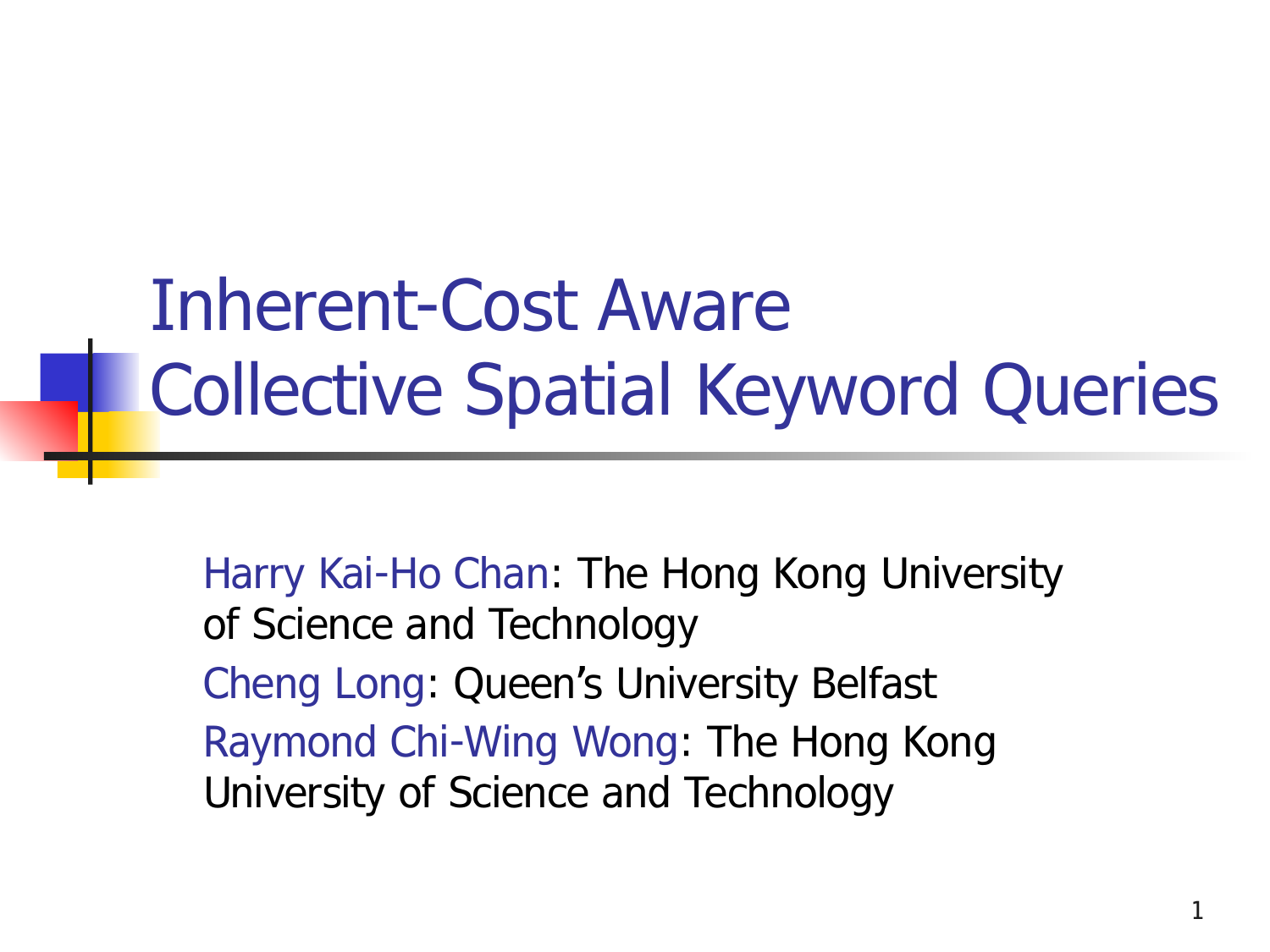

# Inherent-Cost Aware Collective Spatial Keyword Queries
Harry Kai-Ho Chan: The Hong Kong University of Science and Technology
Cheng Long: Queen’s University Belfast
Raymond Chi-Wing Wong: The Hong Kong University of Science and Technology

1